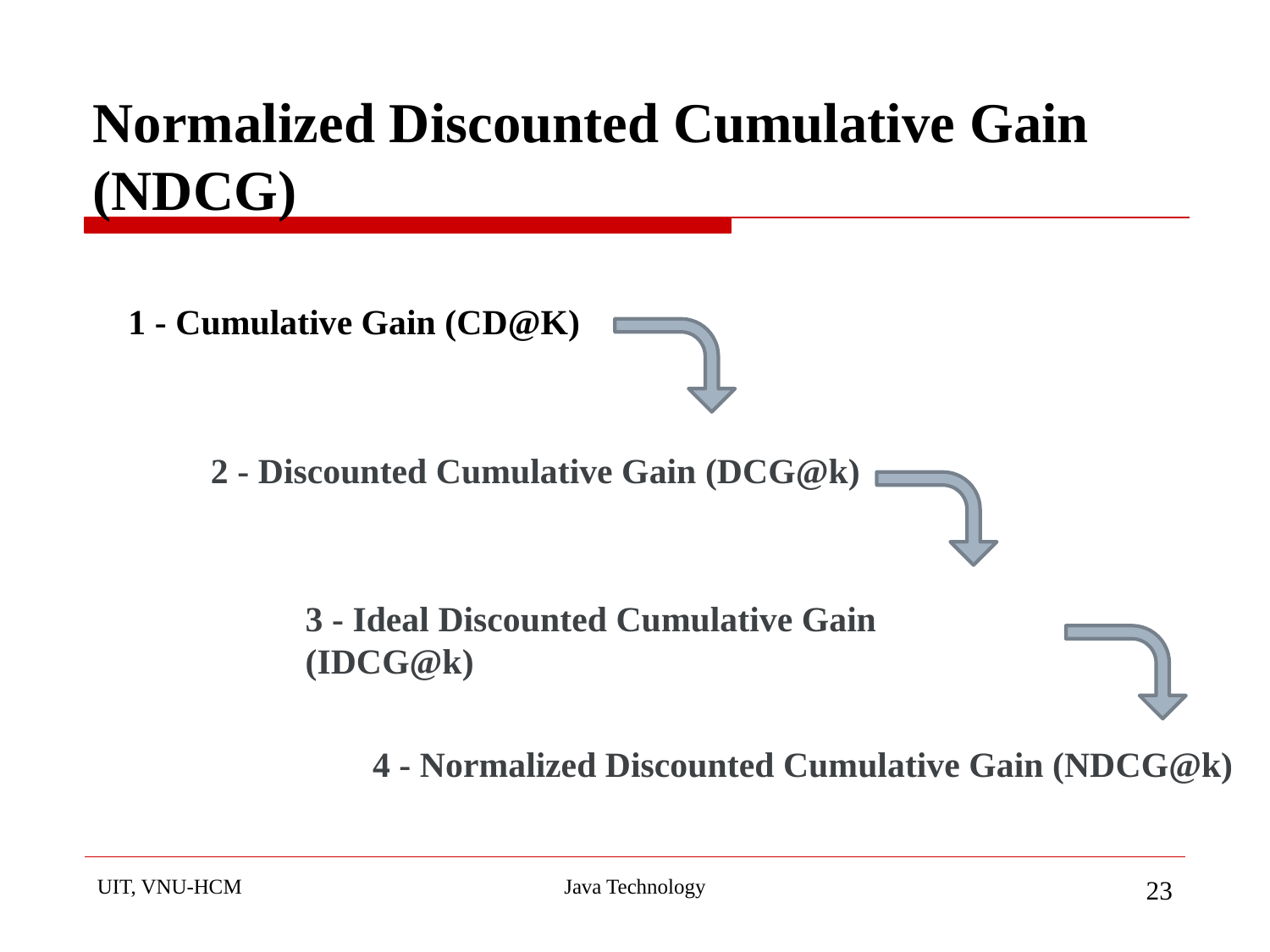

# Normalized Discounted Cumulative Gain (NDCG)
1 - Cumulative Gain (CD@K)

2 - Discounted Cumulative Gain (DCG@k)

3 - Ideal Discounted Cumulative Gain (IDCG@k)

4 - Normalized Discounted Cumulative Gain (NDCG@k)

UIT, VNU-HCM
Java Technology
23